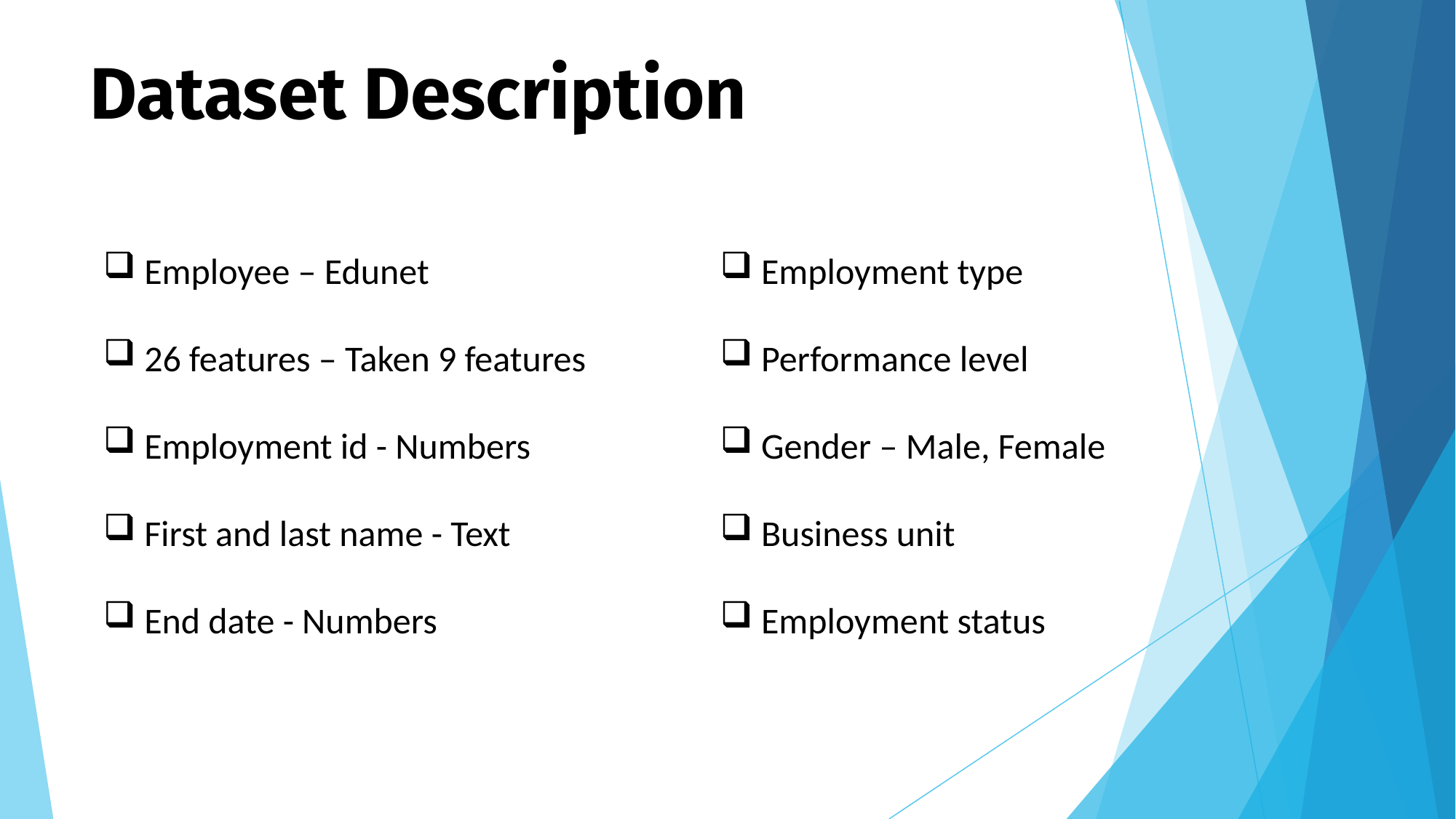

# Dataset Description
Employee – Edunet
26 features – Taken 9 features
Employment id - Numbers
First and last name - Text
End date - Numbers

Employment type
Performance level
Gender – Male, Female
Business unit
Employment status